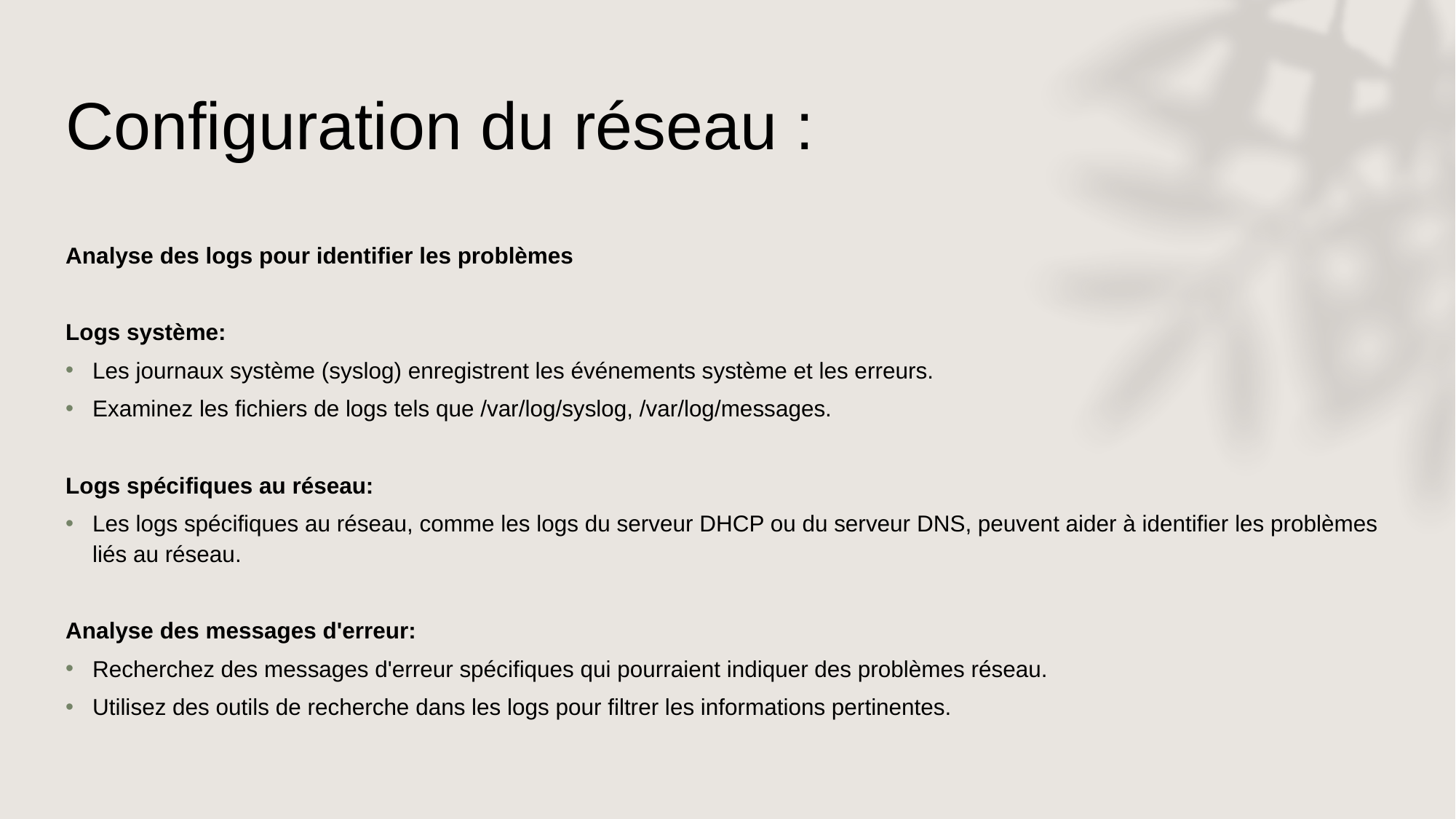

# Configuration du réseau :
Analyse des logs pour identifier les problèmes

Logs système:
Les journaux système (syslog) enregistrent les événements système et les erreurs.
Examinez les fichiers de logs tels que /var/log/syslog, /var/log/messages.

Logs spécifiques au réseau:
Les logs spécifiques au réseau, comme les logs du serveur DHCP ou du serveur DNS, peuvent aider à identifier les problèmes liés au réseau.

Analyse des messages d'erreur:
Recherchez des messages d'erreur spécifiques qui pourraient indiquer des problèmes réseau.
Utilisez des outils de recherche dans les logs pour filtrer les informations pertinentes.